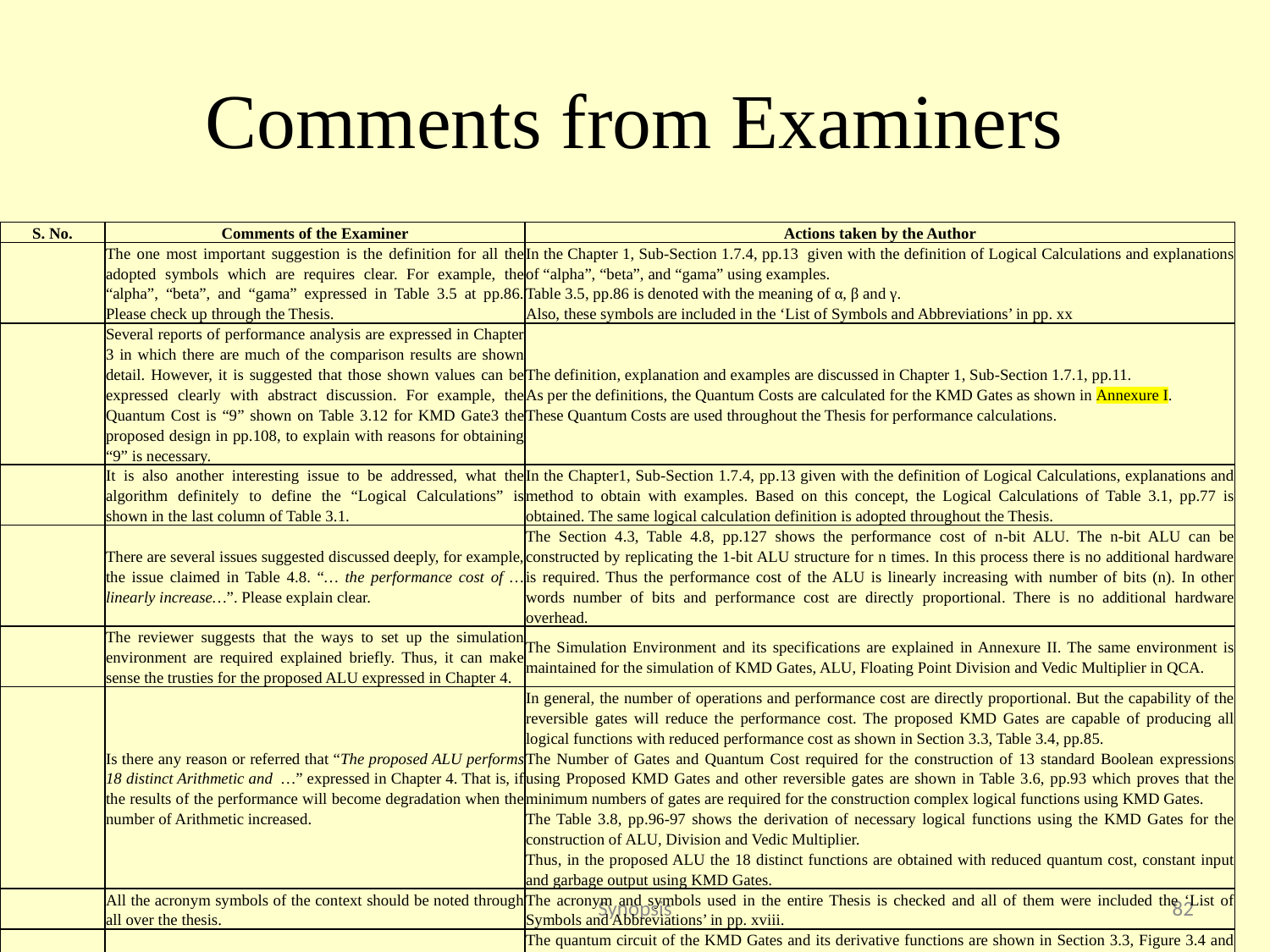

# Comments from Examiners
| S. No. | Comments of the Examiner | Actions taken by the Author |
| --- | --- | --- |
|  | The one most important suggestion is the definition for all the adopted symbols which are requires clear. For example, the “alpha”, “beta”, and “gama” expressed in Table 3.5 at pp.86. Please check up through the Thesis. | In the Chapter 1, Sub-Section 1.7.4, pp.13 given with the definition of Logical Calculations and explanations of “alpha”, “beta”, and “gama” using examples. Table 3.5, pp.86 is denoted with the meaning of α, β and γ. Also, these symbols are included in the ‘List of Symbols and Abbreviations’ in pp. xx |
|  | Several reports of performance analysis are expressed in Chapter 3 in which there are much of the comparison results are shown detail. However, it is suggested that those shown values can be expressed clearly with abstract discussion. For example, the Quantum Cost is “9” shown on Table 3.12 for KMD Gate3 the proposed design in pp.108, to explain with reasons for obtaining “9” is necessary. | The definition, explanation and examples are discussed in Chapter 1, Sub-Section 1.7.1, pp.11. As per the definitions, the Quantum Costs are calculated for the KMD Gates as shown in Annexure I. These Quantum Costs are used throughout the Thesis for performance calculations. |
|  | It is also another interesting issue to be addressed, what the algorithm definitely to define the “Logical Calculations” is shown in the last column of Table 3.1. | In the Chapter1, Sub-Section 1.7.4, pp.13 given with the definition of Logical Calculations, explanations and method to obtain with examples. Based on this concept, the Logical Calculations of Table 3.1, pp.77 is obtained. The same logical calculation definition is adopted throughout the Thesis. |
|  | There are several issues suggested discussed deeply, for example, the issue claimed in Table 4.8. “… the performance cost of … linearly increase…”. Please explain clear. | The Section 4.3, Table 4.8, pp.127 shows the performance cost of n-bit ALU. The n-bit ALU can be constructed by replicating the 1-bit ALU structure for n times. In this process there is no additional hardware is required. Thus the performance cost of the ALU is linearly increasing with number of bits (n). In other words number of bits and performance cost are directly proportional. There is no additional hardware overhead. |
|  | The reviewer suggests that the ways to set up the simulation environment are required explained briefly. Thus, it can make sense the trusties for the proposed ALU expressed in Chapter 4. | The Simulation Environment and its specifications are explained in Annexure II. The same environment is maintained for the simulation of KMD Gates, ALU, Floating Point Division and Vedic Multiplier in QCA. |
|  | Is there any reason or referred that “The proposed ALU performs 18 distinct Arithmetic and …” expressed in Chapter 4. That is, if the results of the performance will become degradation when the number of Arithmetic increased. | In general, the number of operations and performance cost are directly proportional. But the capability of the reversible gates will reduce the performance cost. The proposed KMD Gates are capable of producing all logical functions with reduced performance cost as shown in Section 3.3, Table 3.4, pp.85. The Number of Gates and Quantum Cost required for the construction of 13 standard Boolean expressions using Proposed KMD Gates and other reversible gates are shown in Table 3.6, pp.93 which proves that the minimum numbers of gates are required for the construction complex logical functions using KMD Gates. The Table 3.8, pp.96-97 shows the derivation of necessary logical functions using the KMD Gates for the construction of ALU, Division and Vedic Multiplier. Thus, in the proposed ALU the 18 distinct functions are obtained with reduced quantum cost, constant input and garbage output using KMD Gates. |
|  | All the acronym symbols of the context should be noted through all over the thesis. | The acronym and symbols used in the entire Thesis is checked and all of them were included the ‘List of Symbols and Abbreviations’ in pp. xviii. |
|  | Please give some words to express the operation of quantum circuit shown in Figure 5.9 and Figure 6.11? Moreover, the explanation to the methods for obtaining Quantum Cost expressed in pp.141 is requested. | The quantum circuit of the KMD Gates and its derivative functions are shown in Section 3.3, Figure 3.4 and Table 3.8 respectively. These quantum circuits are connected according to the hardware architecture of the ALU, Floating Point Division and Vedic Multiplier (Figure 4.2, Figure 5.2 and Figure 6.3) to obtain the quantum circuit of them as shown in Figure 4.7 (pp.119, Sub-Section 4.2), Figure 5.9 (pp.141, section 5.4) and Figure 6.11 (pp.160, section 6.3). The operations of the quantum circuits are as same as that of the corresponding hardware architectures. The inputs (Data inputs and Constant inputs) are applied to the input modules, they are processed in the data processing module and the outputs are forwarded to the output module. The quantum cost in pp.141 is obtained by summing up the quantum cost of the individual modules as shown in Table 5.3 (pp.142). The quantum cost of the individual modules of Division Unit is discussed in detail in Section 5.3. |
|  | Specifically, it interesting in providing 2 approaches discussed in Chapter 6. The results from the corresponding way seem natural. Please give the reasons for describing the two schemes when the defense rehearsal is held. | In order to reduce the quantum cost of the Vedic Multiplier without compromising in Parity preservation and functionality Approach 2 is adopted in Chapter 4 and Chapter 6. The Garbage output, Constant Input and Number of Gates are remains the same in both approaches as shown in Section 6.4, Table 6.2 (pp.162) and Table 6.3 (pp.163). |
Synopsis
82